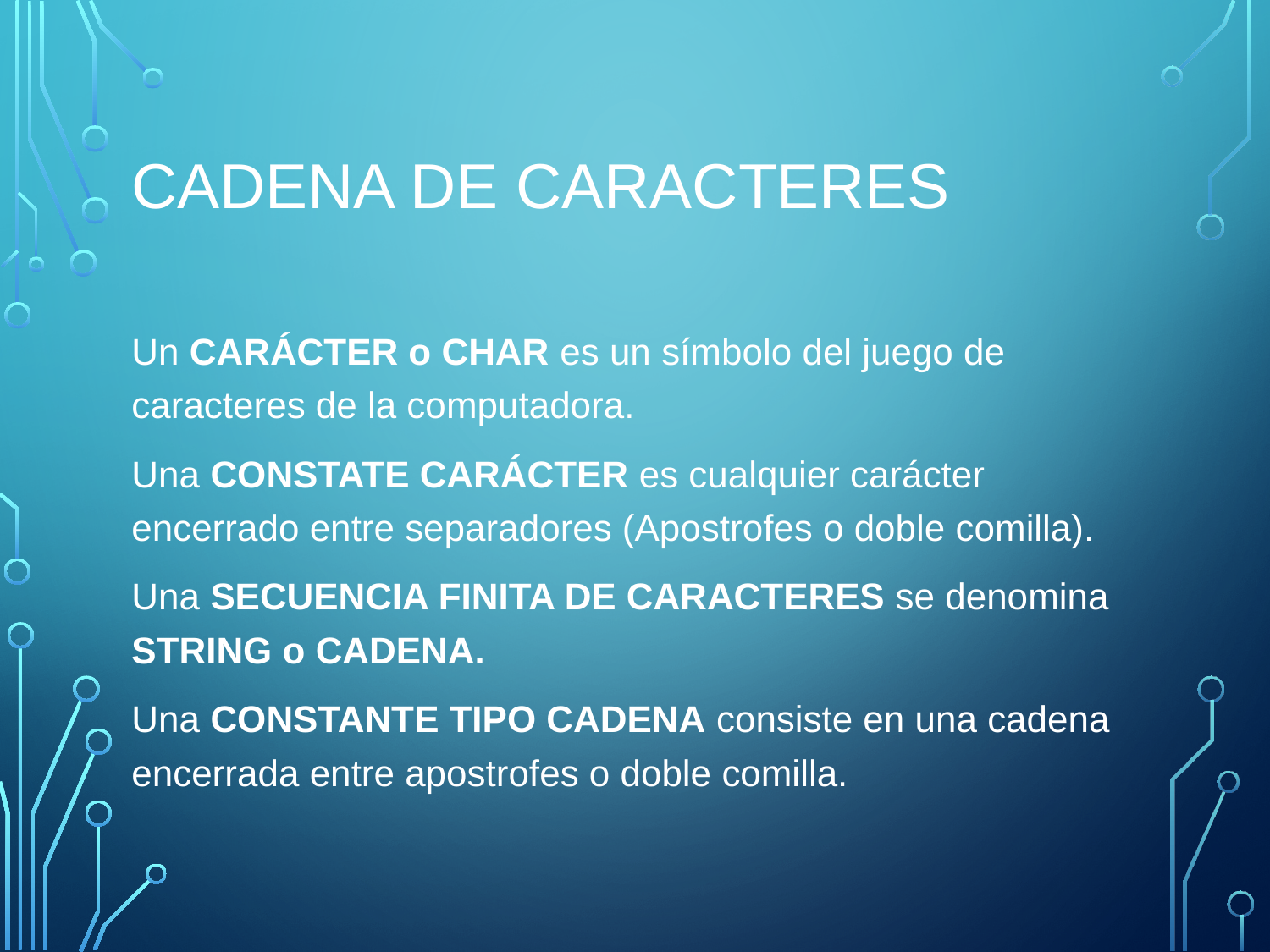

# Cadena de caracteres
Un CARÁCTER o CHAR es un símbolo del juego de caracteres de la computadora.
Una CONSTATE CARÁCTER es cualquier carácter encerrado entre separadores (Apostrofes o doble comilla).
Una SECUENCIA FINITA DE CARACTERES se denomina STRING o CADENA.
Una CONSTANTE TIPO CADENA consiste en una cadena encerrada entre apostrofes o doble comilla.